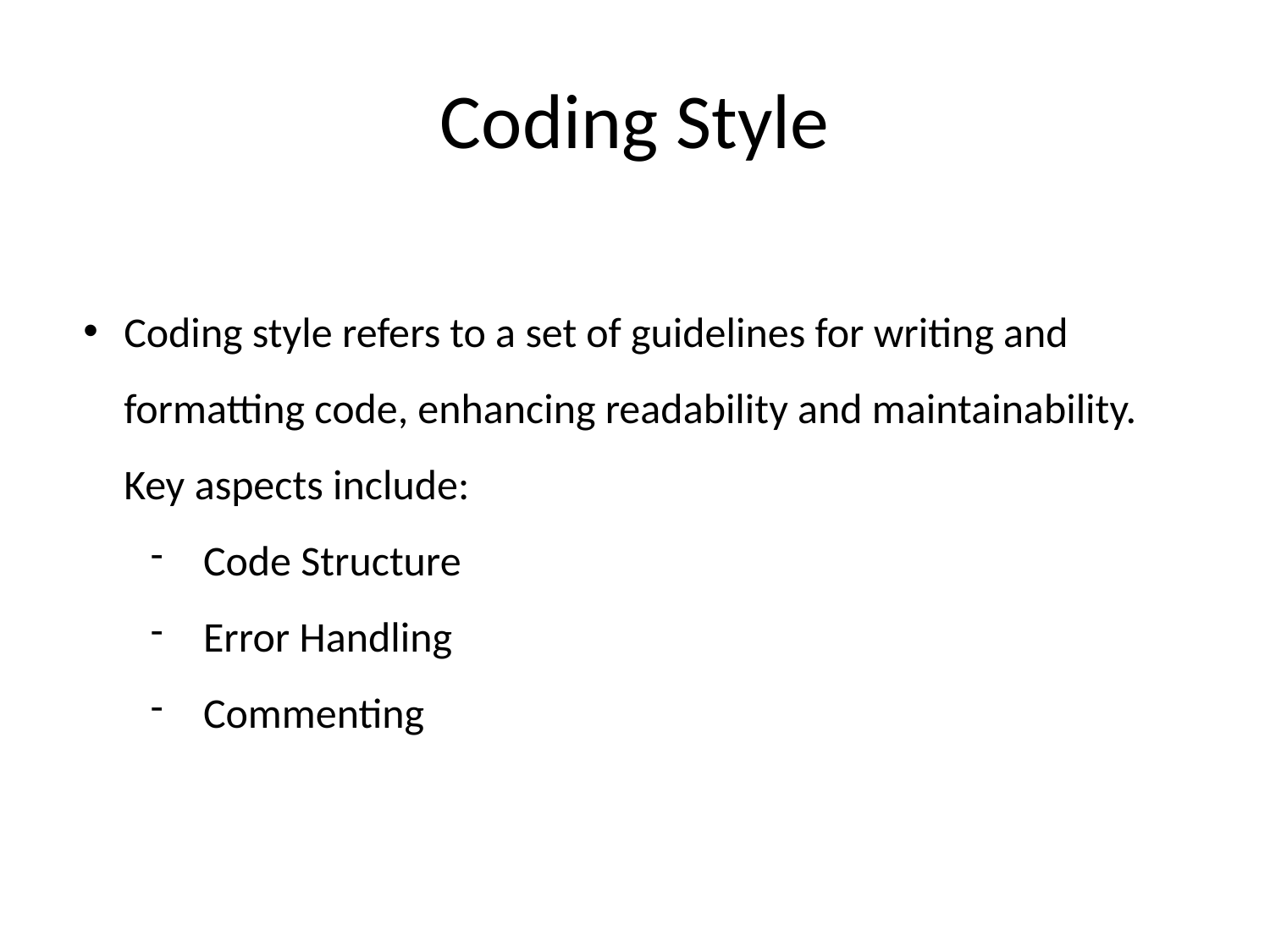

Coding Style

Coding style refers to a set of guidelines for writing and formatting code, enhancing readability and maintainability. Key aspects include:
Code Structure
Error Handling
Commenting